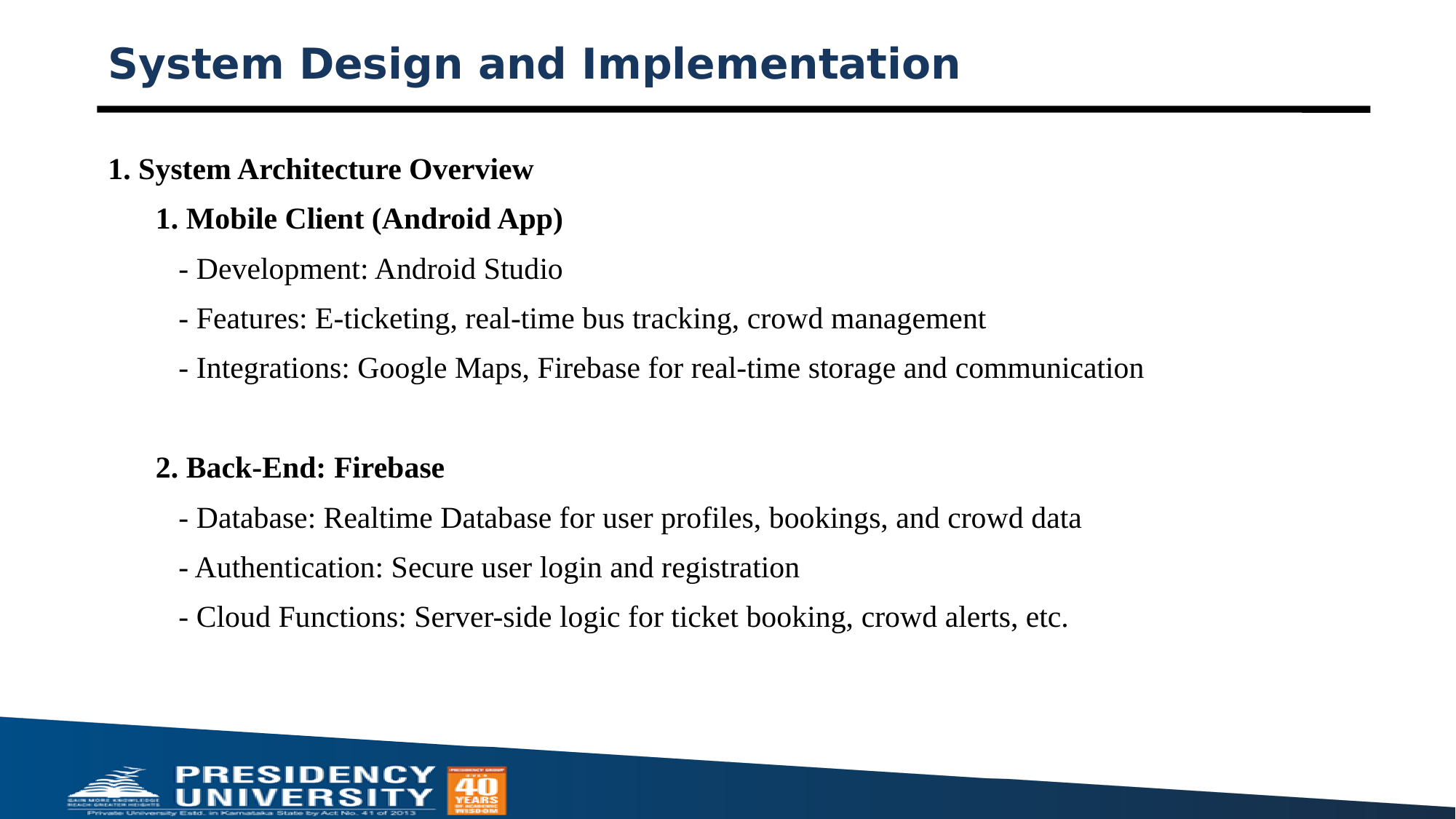

# System Design and Implementation
1. System Architecture Overview
1. Mobile Client (Android App)
   - Development: Android Studio
   - Features: E-ticketing, real-time bus tracking, crowd management
   - Integrations: Google Maps, Firebase for real-time storage and communication

2. Back-End: Firebase
   - Database: Realtime Database for user profiles, bookings, and crowd data
   - Authentication: Secure user login and registration
   - Cloud Functions: Server-side logic for ticket booking, crowd alerts, etc.